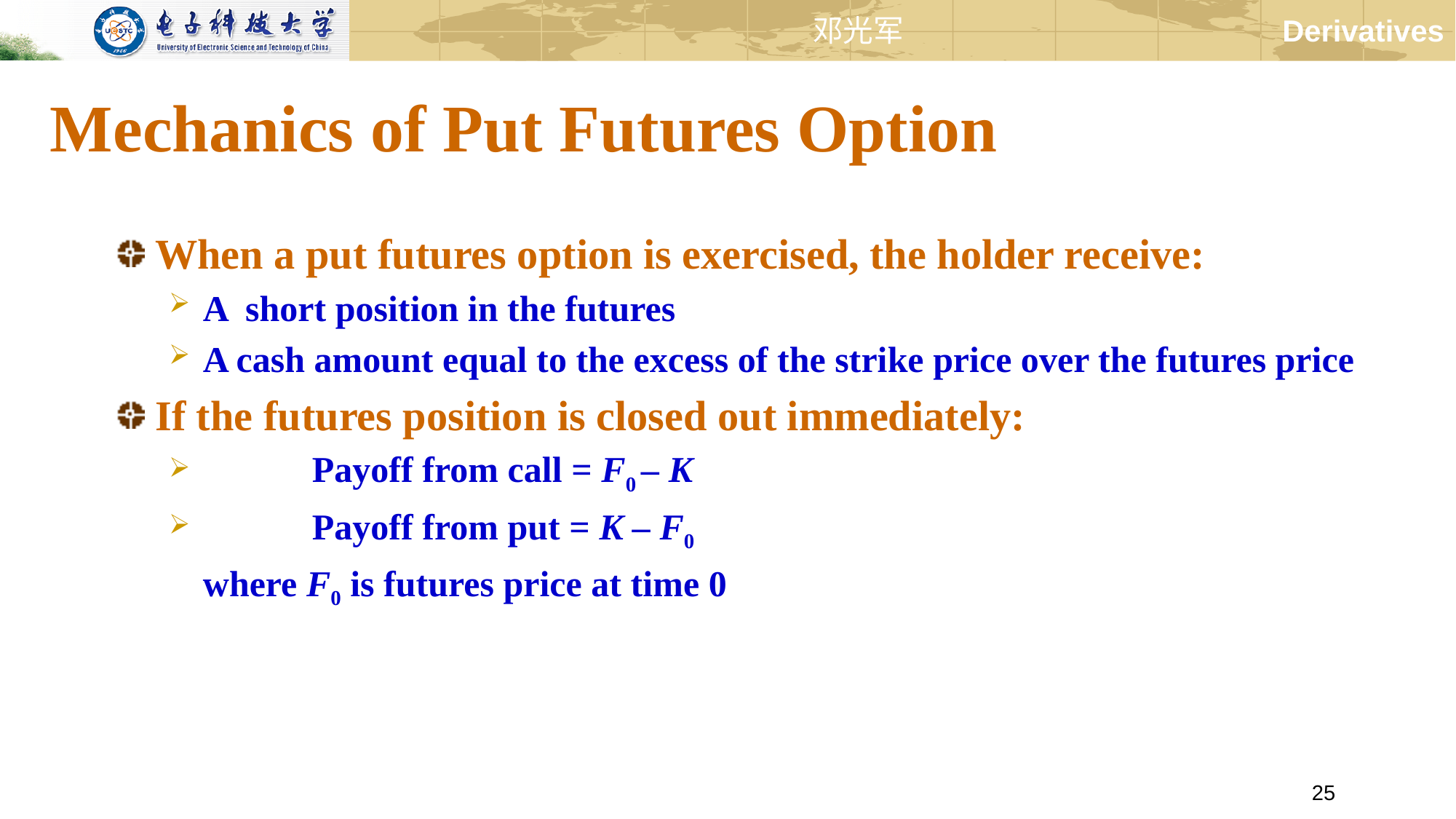

# Mechanics of Put Futures Option
When a put futures option is exercised, the holder receive:
A  short position in the futures
A cash amount equal to the excess of the strike price over the futures price
If the futures position is closed out immediately:
	Payoff from call = F0 – K
	Payoff from put = K – F0
	where F0 is futures price at time 0